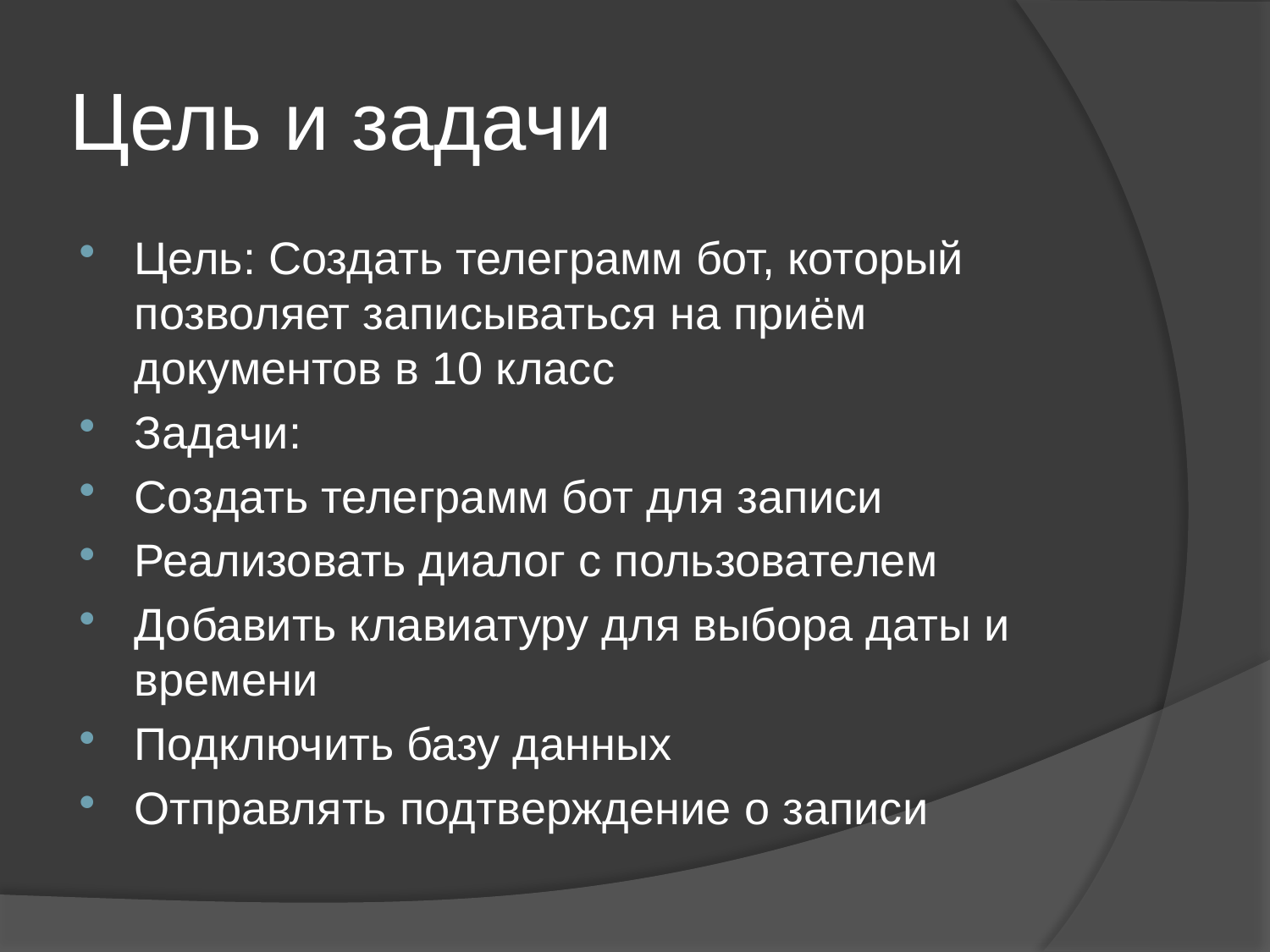

# Цель и задачи
Цель: Создать телеграмм бот, который позволяет записываться на приём документов в 10 класс
Задачи:
Создать телеграмм бот для записи
Реализовать диалог с пользователем
Добавить клавиатуру для выбора даты и времени
Подключить базу данных
Отправлять подтверждение о записи